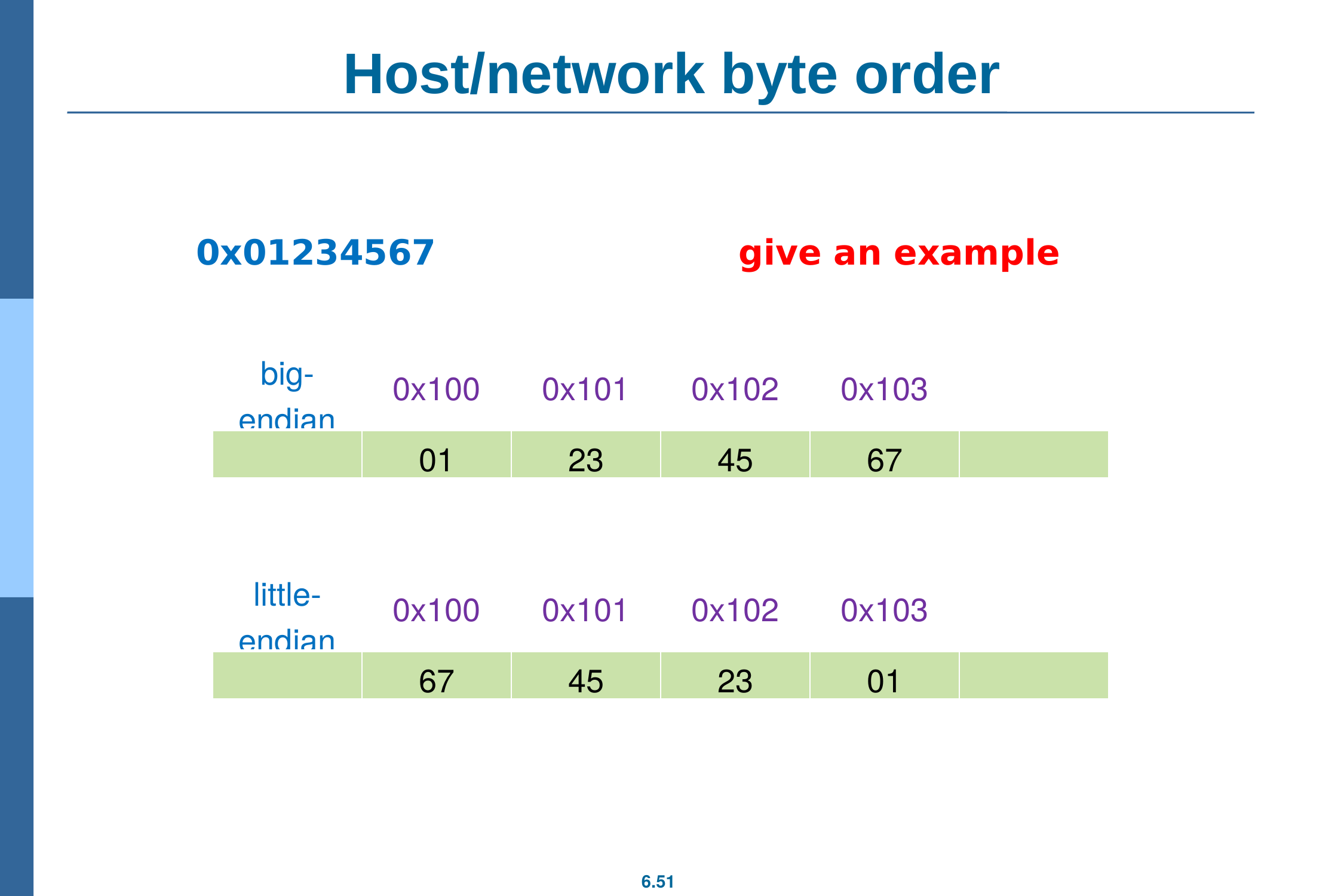

# Host/network byte order
0x01234567                         give an example
| big-endian | 0x100 | 0x101 | 0x102 | 0x103 |  |
| --- | --- | --- | --- | --- | --- |
|  | 01 | 23 | 45 | 67 |  |
| little-endian | 0x100 | 0x101 | 0x102 | 0x103 |  |
| --- | --- | --- | --- | --- | --- |
|  | 67 | 45 | 23 | 01 |  |